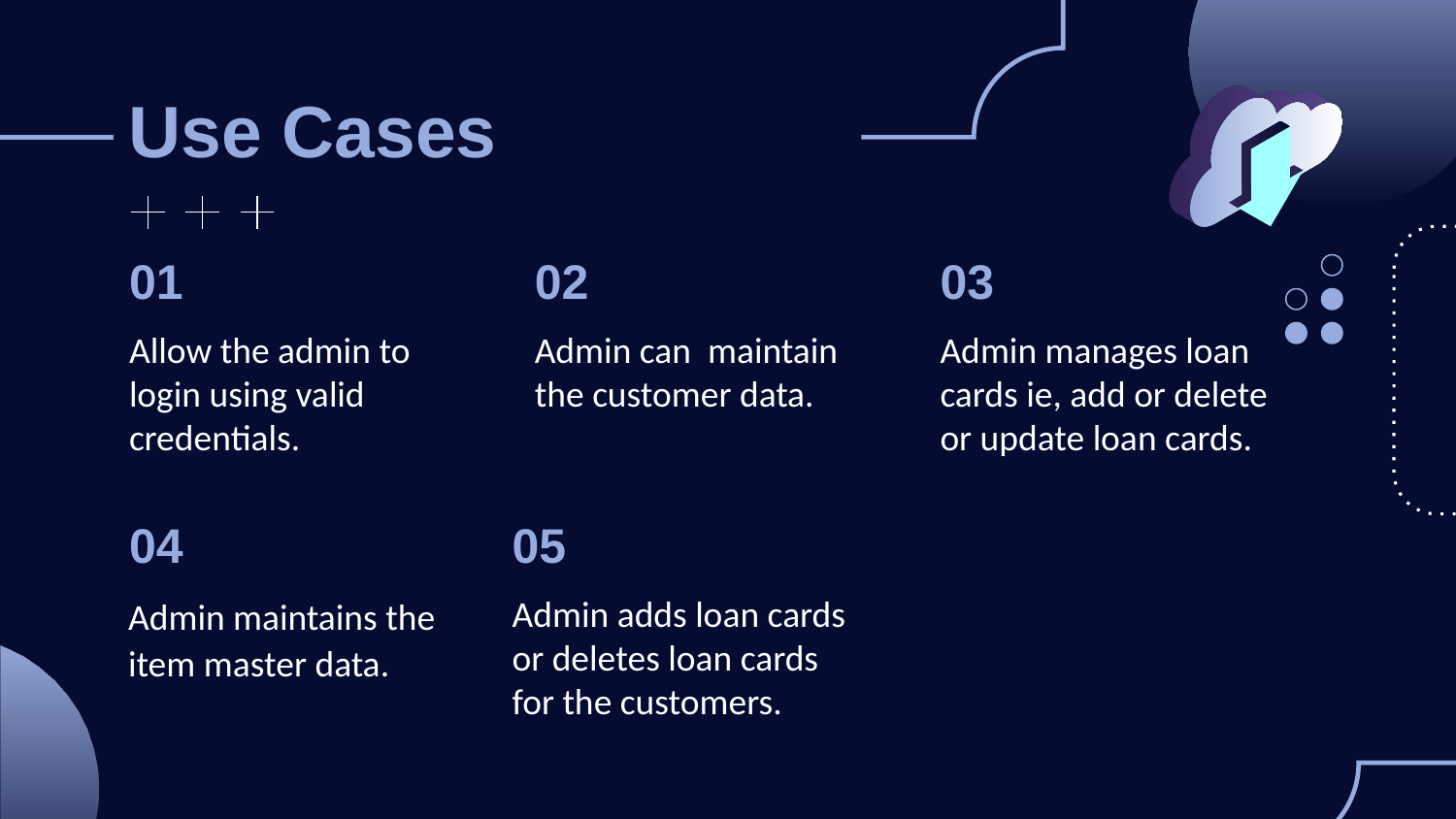

# Use Cases

01
02
03

Allow the admin to login using valid credentials.

Admin can  maintain the customer data.
Admin manages loan cards ie, add or delete or update loan cards.
04
05
Admin adds loan cards or deletes loan cards for the customers.
Admin maintains the item master data.